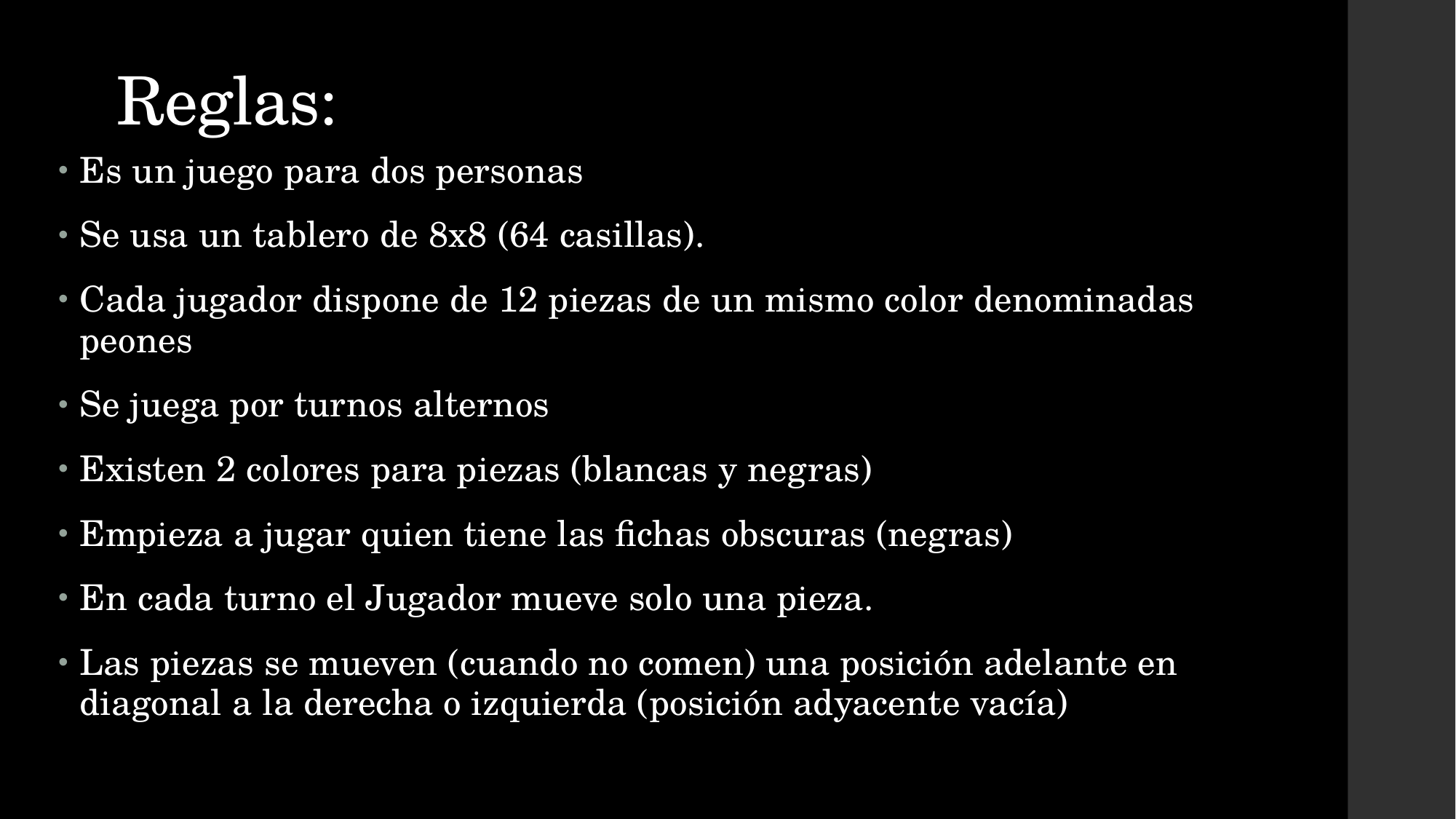

# Reglas:
Es un juego para dos personas
Se usa un tablero de 8x8 (64 casillas).
Cada jugador dispone de 12 piezas de un mismo color denominadas peones
Se juega por turnos alternos
Existen 2 colores para piezas (blancas y negras)
Empieza a jugar quien tiene las fichas obscuras (negras)
En cada turno el Jugador mueve solo una pieza.
Las piezas se mueven (cuando no comen) una posición adelante en diagonal a la derecha o izquierda (posición adyacente vacía)